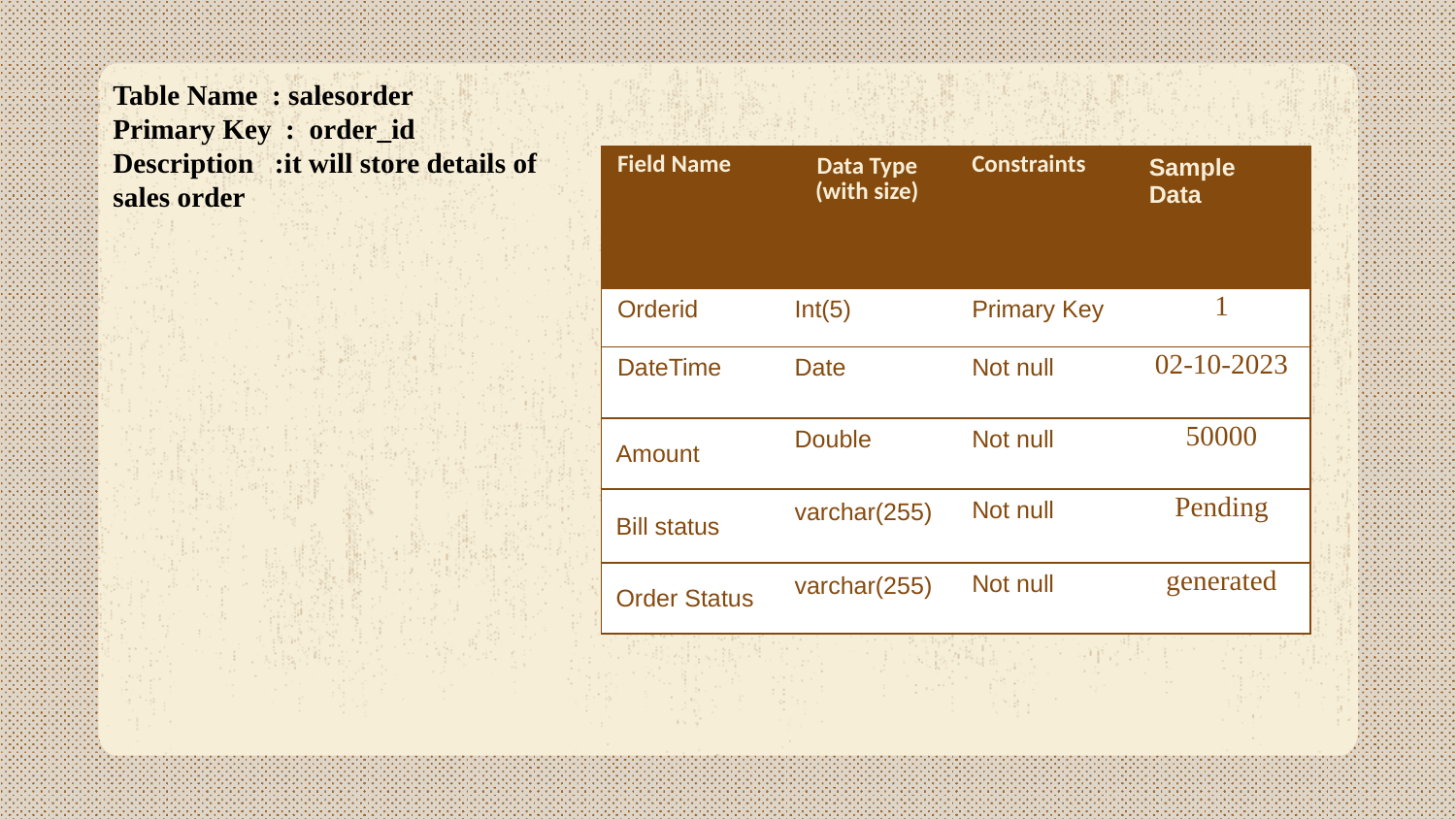

Table Name  : salesorder
Primary Key  :  order_id
Description   :it will store details of sales order
| Field Name | Data Type (with size) | Constraints | Sample Data |
| --- | --- | --- | --- |
| Orderid | Int(5) | Primary Key | 1 |
| DateTime | Date | Not null | 02-10-2023 |
| Amount | Double | Not null | 50000 |
| Bill status | varchar(255) | Not null | Pending |
| Order Status | varchar(255) | Not null | generated |